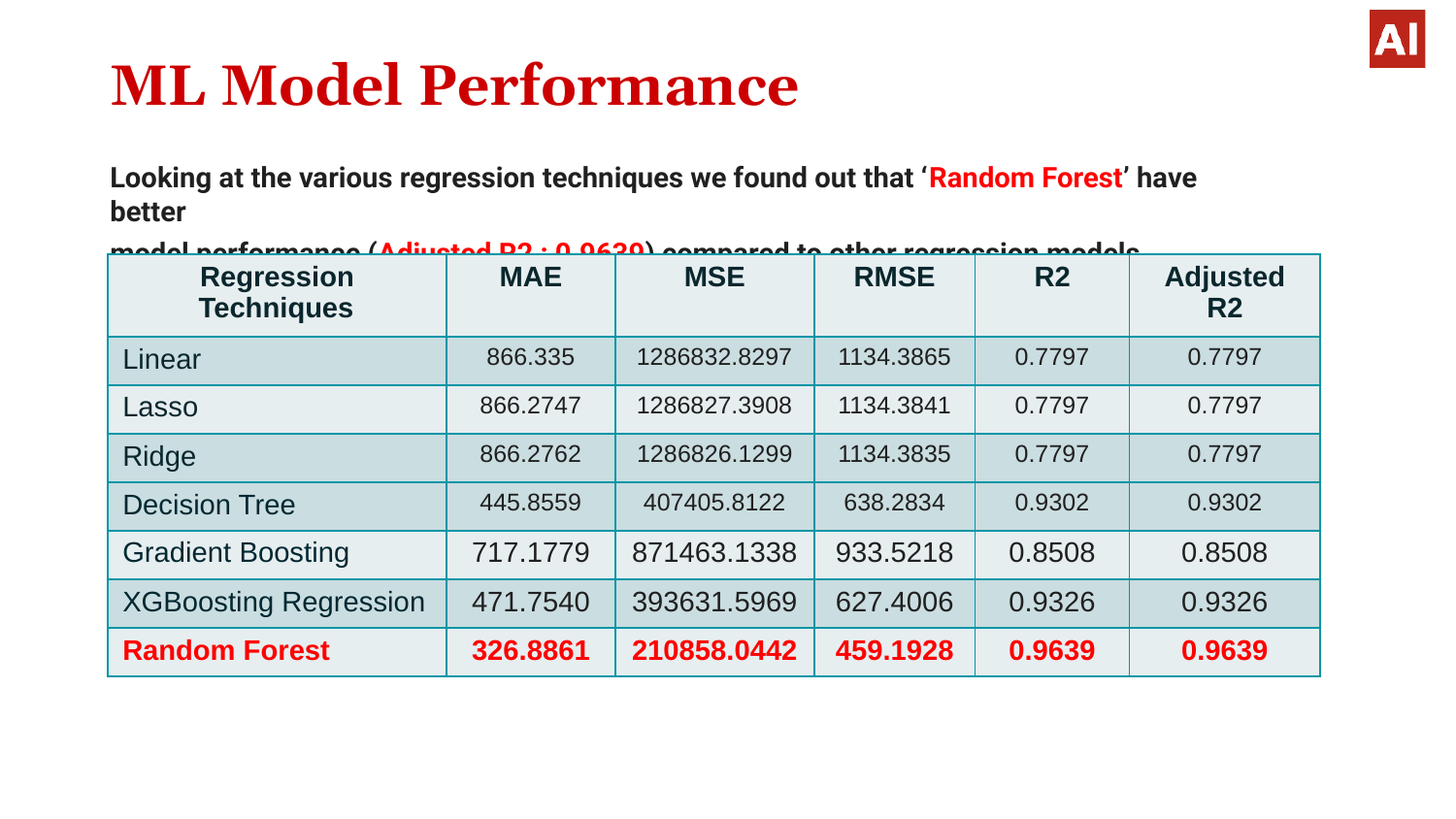

# ML Model Performance
Looking at the various regression techniques we found out that ‘Random Forest’ have better
model performance (Adjusted R2 : 0.9639) compared to other regression models.
| Regression Techniques | MAE | MSE | RMSE | R2 | Adjusted R2 |
| --- | --- | --- | --- | --- | --- |
| Linear | 866.335 | 1286832.8297 | 1134.3865 | 0.7797 | 0.7797 |
| Lasso | 866.2747 | 1286827.3908 | 1134.3841 | 0.7797 | 0.7797 |
| Ridge | 866.2762 | 1286826.1299 | 1134.3835 | 0.7797 | 0.7797 |
| Decision Tree | 445.8559 | 407405.8122 | 638.2834 | 0.9302 | 0.9302 |
| Gradient Boosting | 717.1779 | 871463.1338 | 933.5218 | 0.8508 | 0.8508 |
| XGBoosting Regression | 471.7540 | 393631.5969 | 627.4006 | 0.9326 | 0.9326 |
| Random Forest | 326.8861 | 210858.0442 | 459.1928 | 0.9639 | 0.9639 |